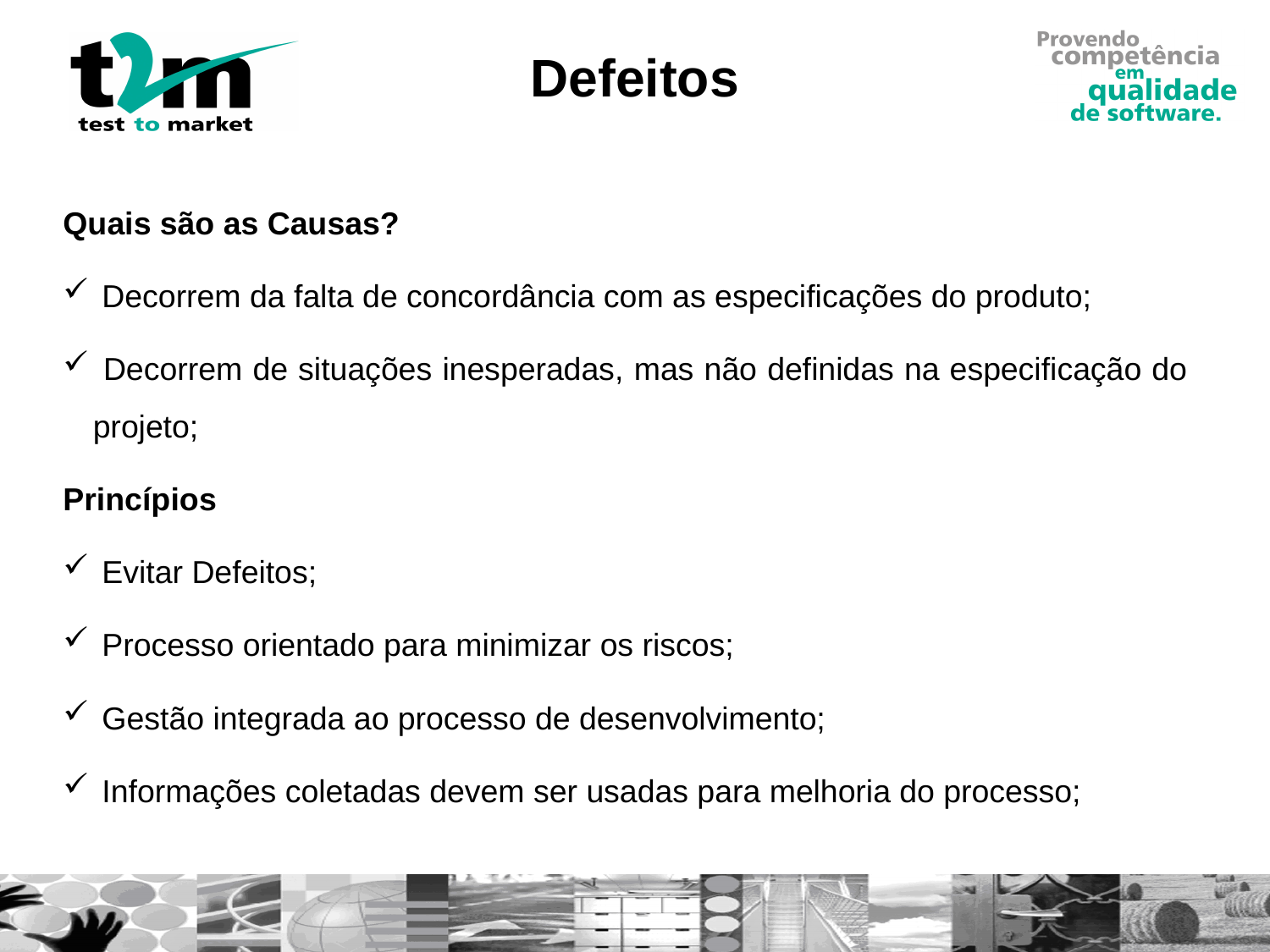

# Defeitos
Quais são as Causas?
 Decorrem da falta de concordância com as especificações do produto;
 Decorrem de situações inesperadas, mas não definidas na especificação do projeto;
Princípios
 Evitar Defeitos;
 Processo orientado para minimizar os riscos;
 Gestão integrada ao processo de desenvolvimento;
 Informações coletadas devem ser usadas para melhoria do processo;